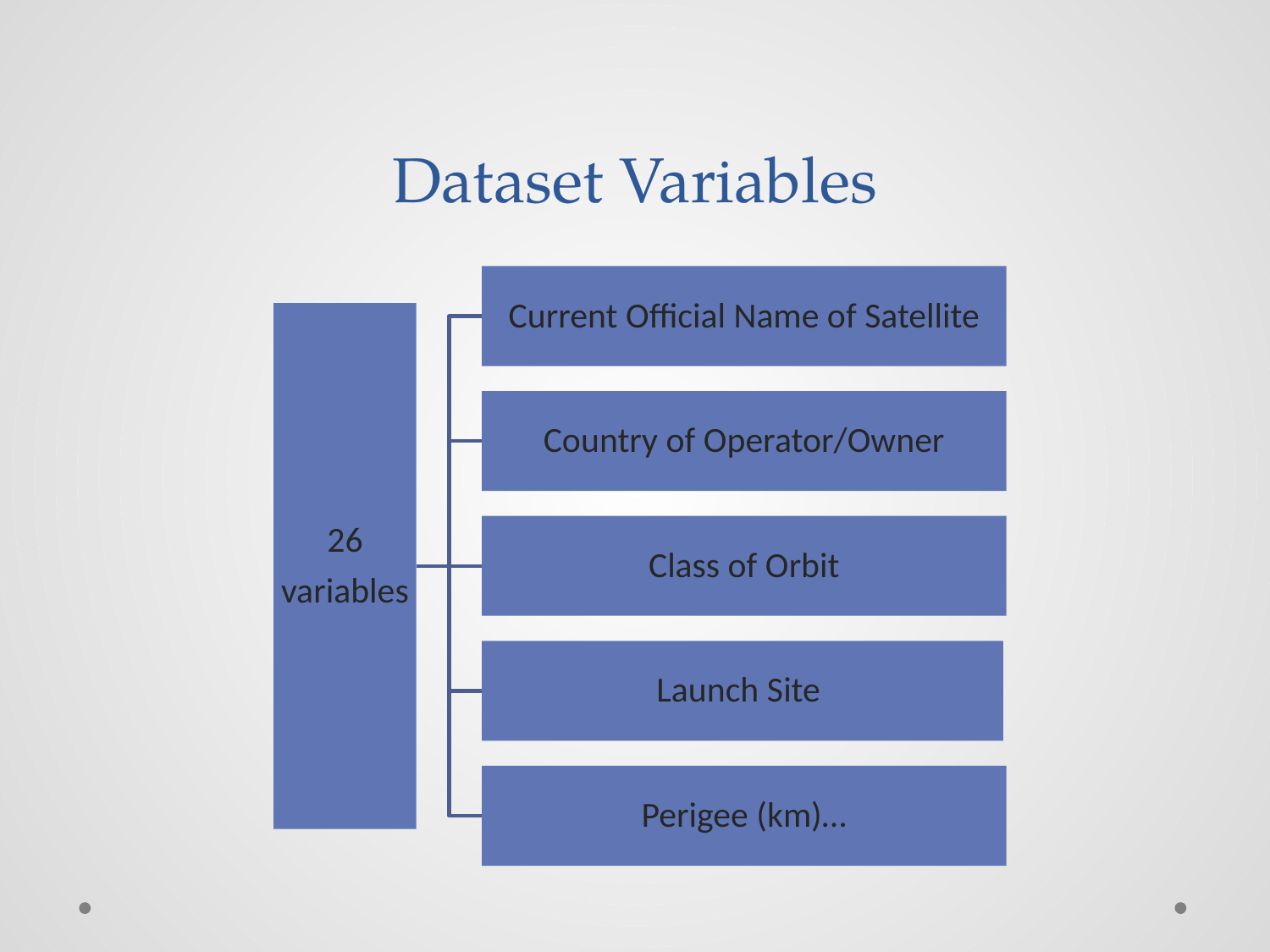

# Dataset Variables

26
variables
Current Official Name of Satellite
Country of Operator/Owner
Class of Orbit
Launch Site
Perigee (km)…